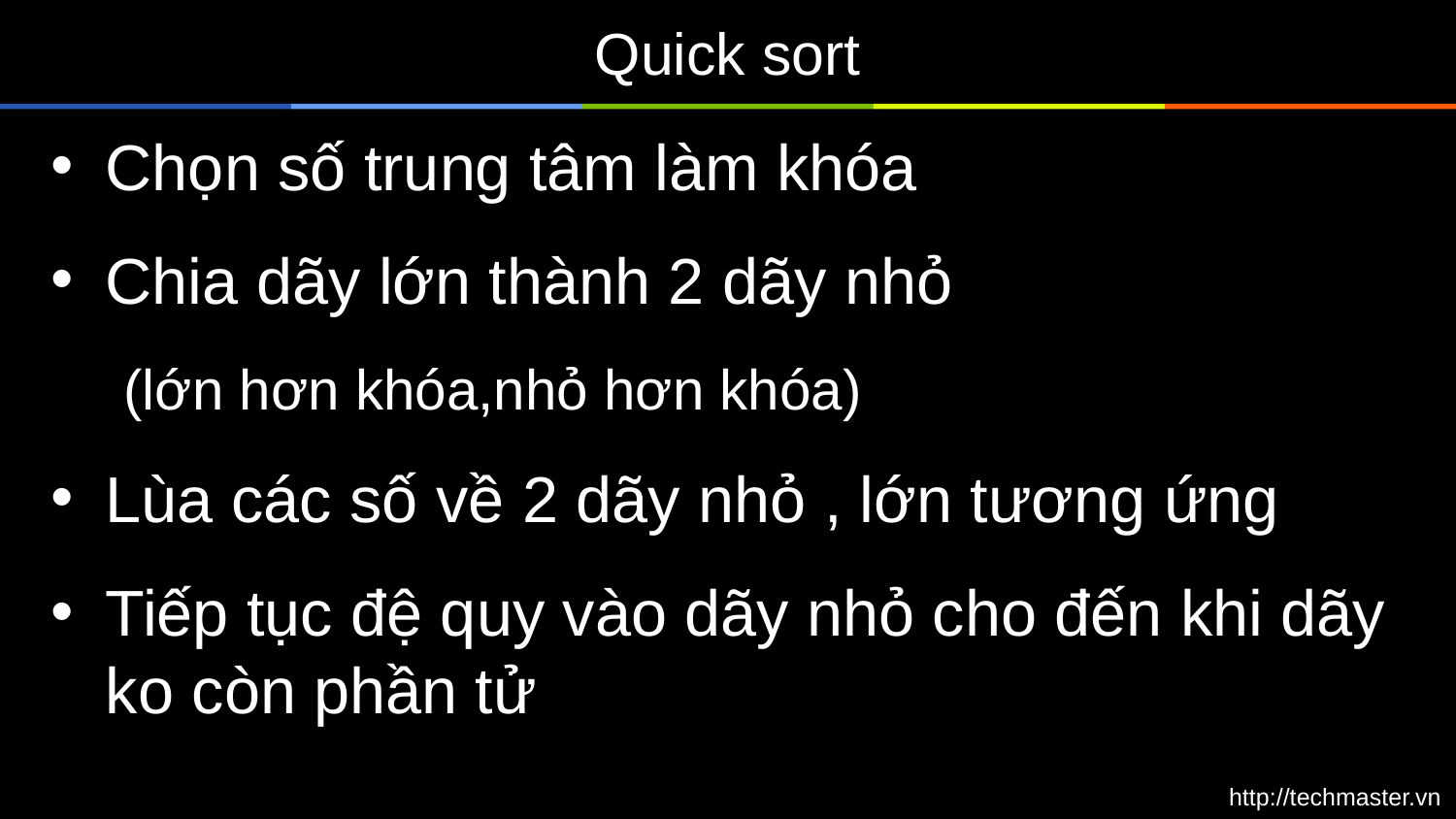

# Quick sort
Chọn số trung tâm làm khóa
Chia dãy lớn thành 2 dãy nhỏ
(lớn hơn khóa,nhỏ hơn khóa)
Lùa các số về 2 dãy nhỏ , lớn tương ứng
Tiếp tục đệ quy vào dãy nhỏ cho đến khi dãy ko còn phần tử